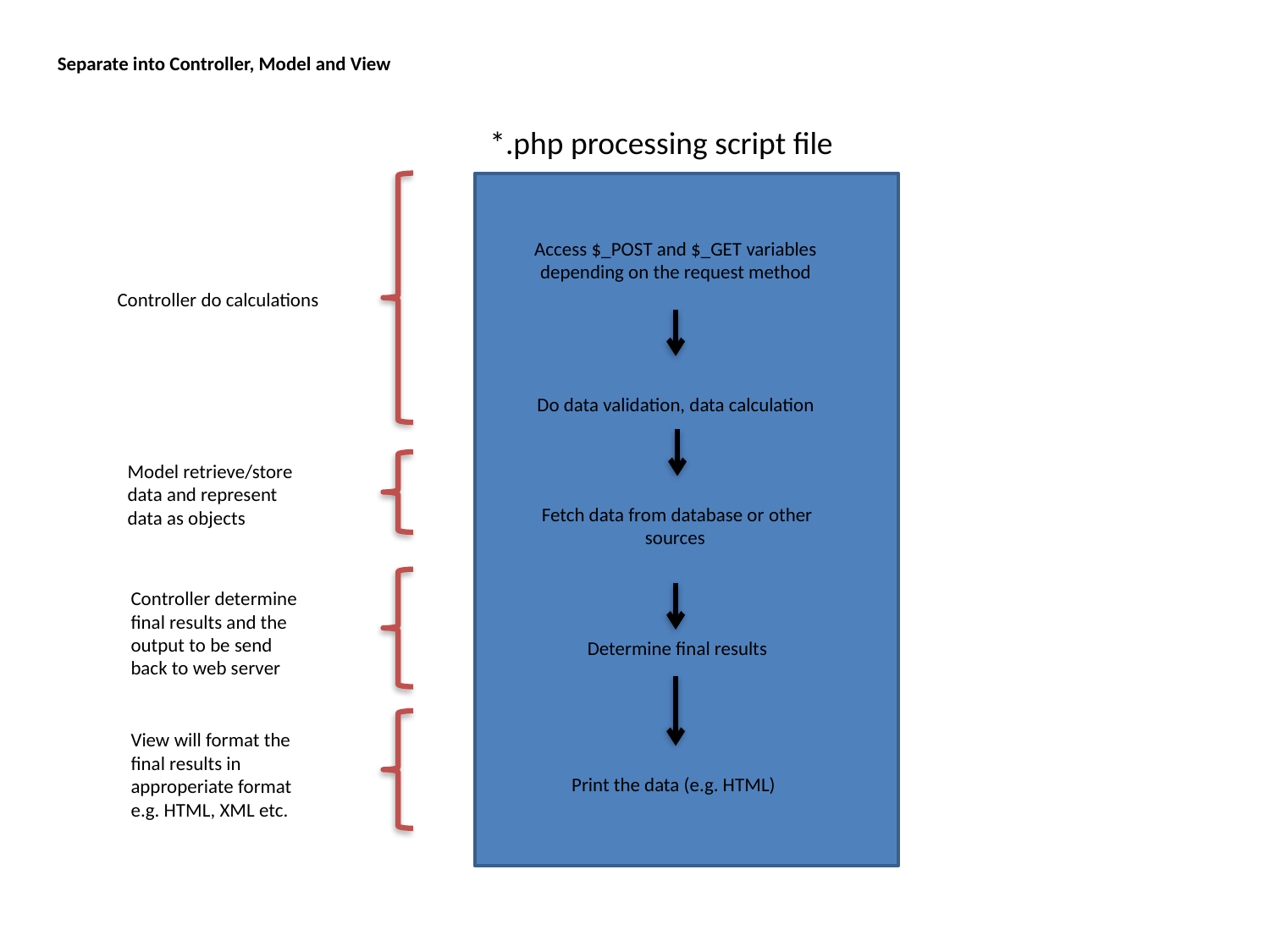

Separate into Controller, Model and View
*.php processing script file

Access $_POST and $_GET variables depending on the request method
Controller do calculations
Do data validation, data calculation

Model retrieve/store data and represent data as objects
Fetch data from database or other sources

Controller determine final results and the output to be send back to web server
Determine final results

View will format the final results in approperiate format e.g. HTML, XML etc.
Print the data (e.g. HTML)